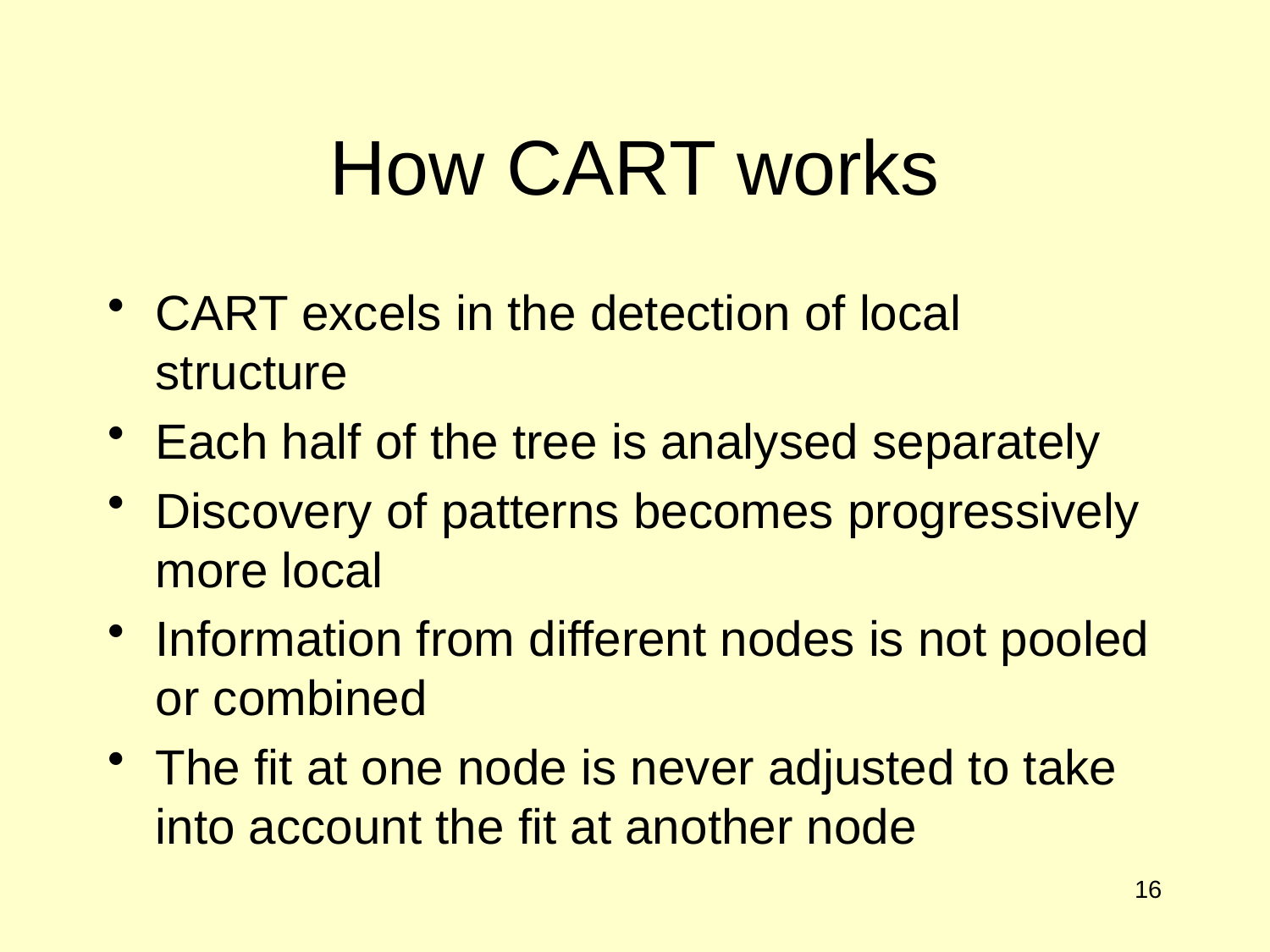

# How CART works
CART excels in the detection of local structure
Each half of the tree is analysed separately
Discovery of patterns becomes progressively more local
Information from different nodes is not pooled or combined
The fit at one node is never adjusted to take into account the fit at another node
16